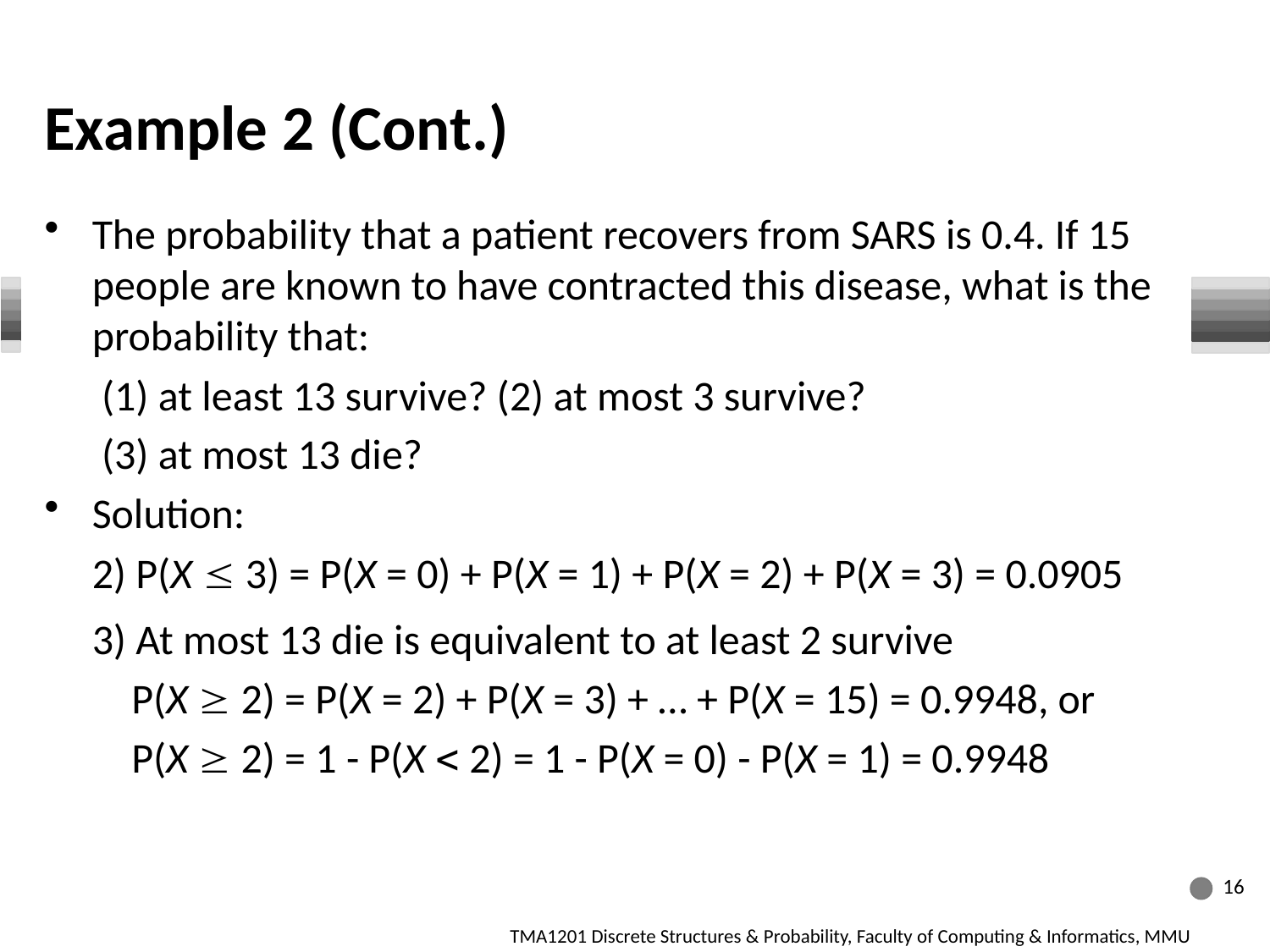

# Example 2 (Cont.)
The probability that a patient recovers from SARS is 0.4. If 15 people are known to have contracted this disease, what is the probability that:
      (1) at least 13 survive? (2) at most 3 survive?
      (3) at most 13 die?
Solution:
	2) P(X ≤ 3) = P(X = 0) + P(X = 1) + P(X = 2) + P(X = 3) = 0.0905

	3) At most 13 die is equivalent to at least 2 survive
	P(X ≥ 2) = P(X = 2) + P(X = 3) + … + P(X = 15) = 0.9948, or
	P(X ≥ 2) = 1 - P(X < 2) = 1 - P(X = 0) - P(X = 1) = 0.9948

16
TMA1201 Discrete Structures & Probability, Faculty of Computing & Informatics, MMU